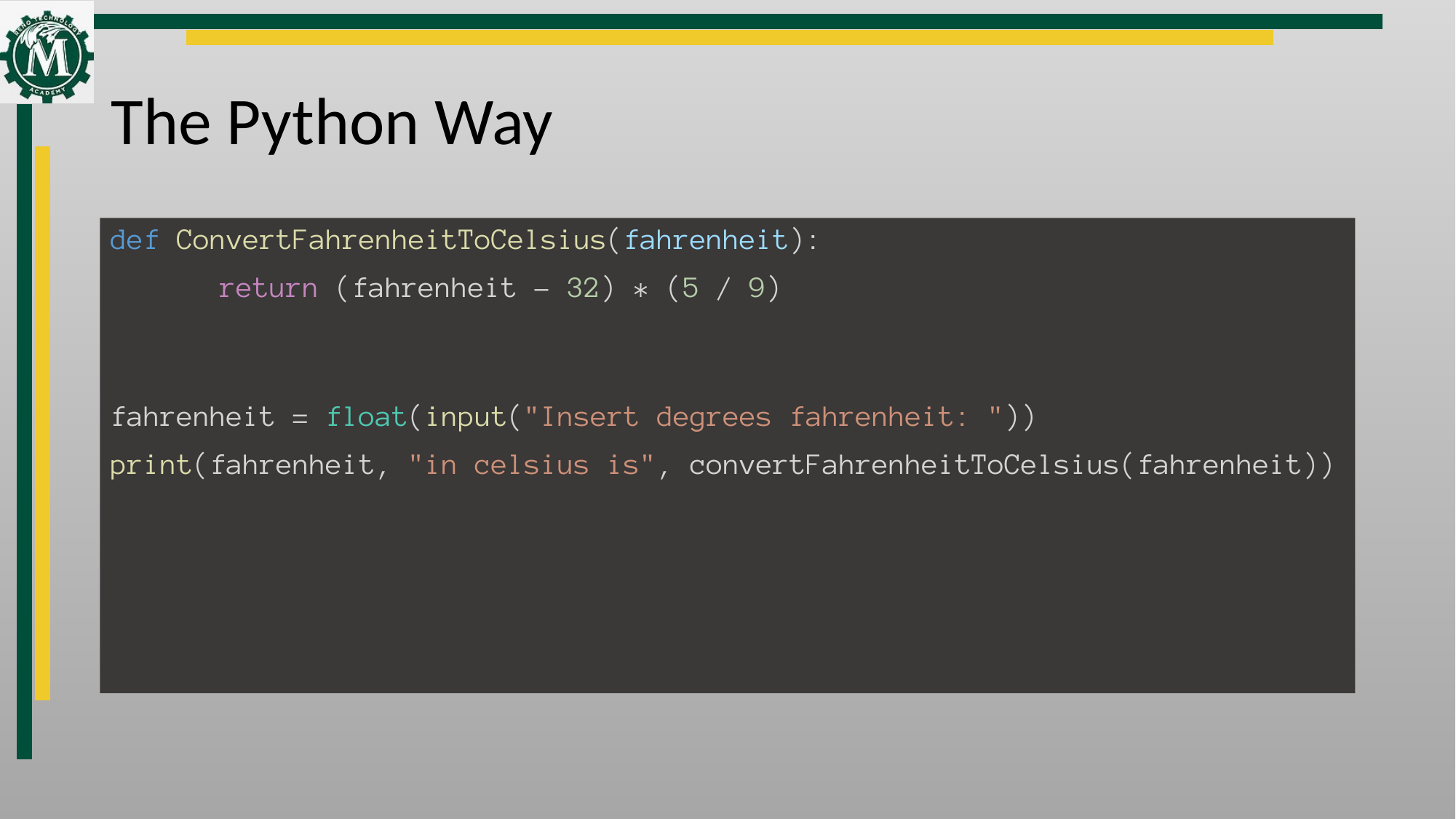

# The Python Way
def ConvertFahrenheitToCelsius(fahrenheit):
	return (fahrenheit - 32) * (5 / 9)

fahrenheit = float(input("Insert degrees fahrenheit: "))
print(fahrenheit, "in celsius is", convertFahrenheitToCelsius(fahrenheit))